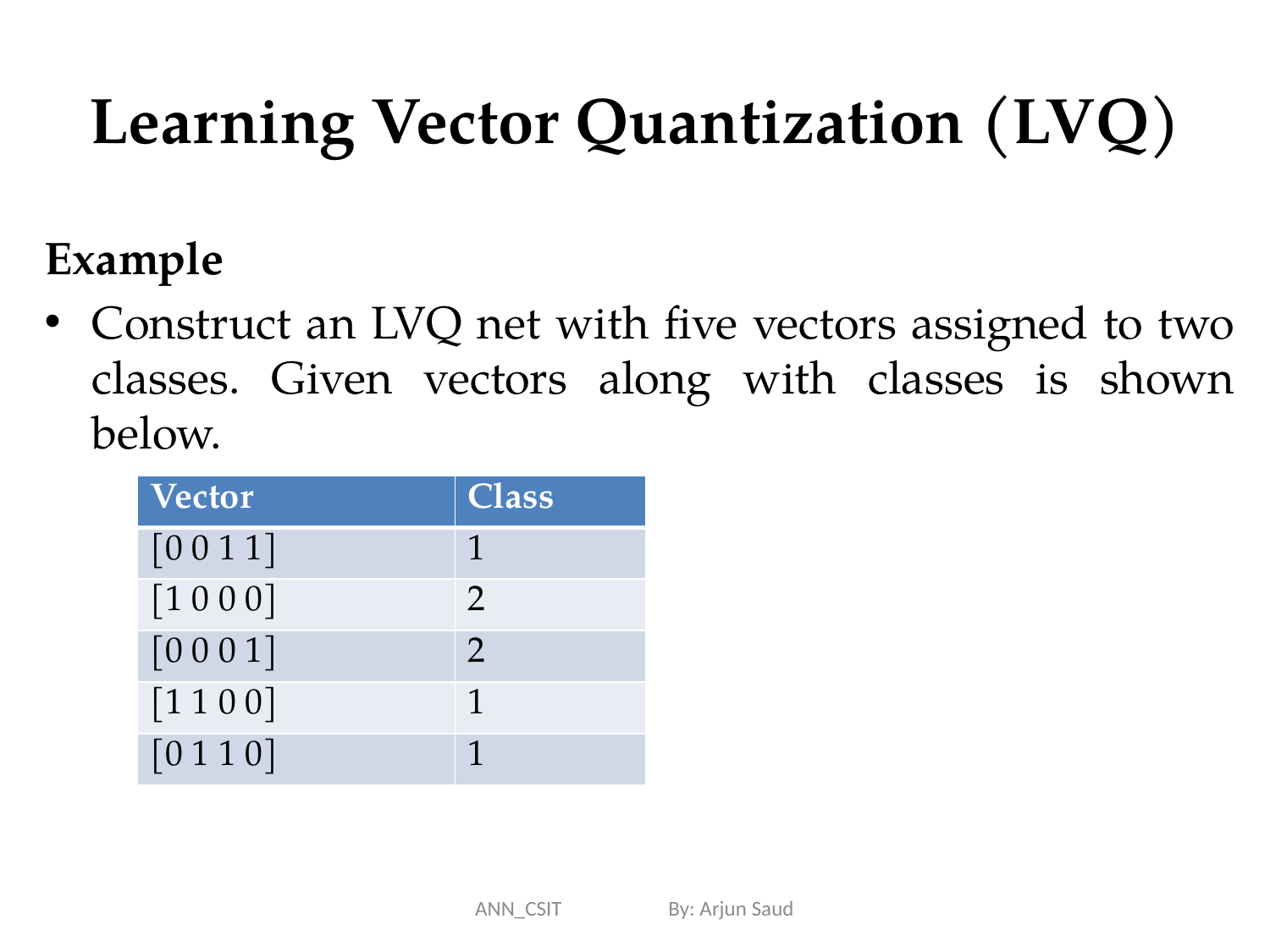

# Learning Vector Quantization (LVQ)
Example
Construct an LVQ net with five vectors assigned to two classes. Given vectors along with classes is shown below.

| Vector | Class |
| --- | --- |
| [0 0 1 1] | 1 |
| [1 0 0 0] | 2 |
| [0 0 0 1] | 2 |
| [1 1 0 0] | 1 |
| [0 1 1 0] | 1 |
ANN_CSIT                      By: Arjun Saud